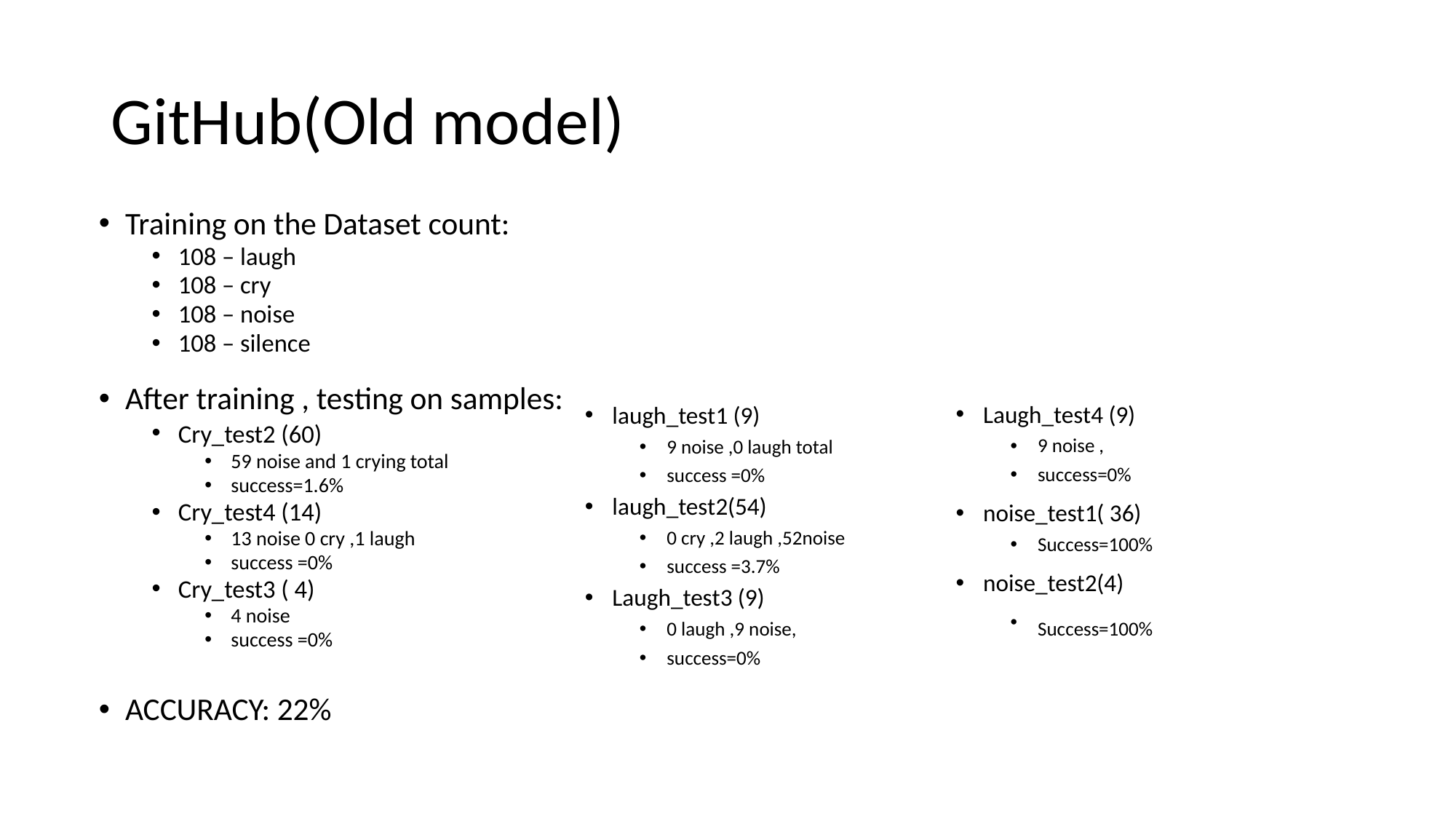

# GitHub(Old model)
Training on the Dataset count:
108 – laugh
108 – cry
108 – noise
108 – silence

After training , testing on samples:
Cry_test2 (60)
59 noise and 1 crying total
success=1.6%
Cry_test4 (14)
13 noise 0 cry ,1 laugh
success =0%
Cry_test3 ( 4)
4 noise
success =0%

ACCURACY: 22%

Laugh_test4 (9)
9 noise ,
success=0%
noise_test1( 36)
Success=100%
noise_test2(4)
Success=100%

laugh_test1 (9)
9 noise ,0 laugh total
success =0%
laugh_test2(54)
0 cry ,2 laugh ,52noise
success =3.7%
Laugh_test3 (9)
0 laugh ,9 noise,
success=0%